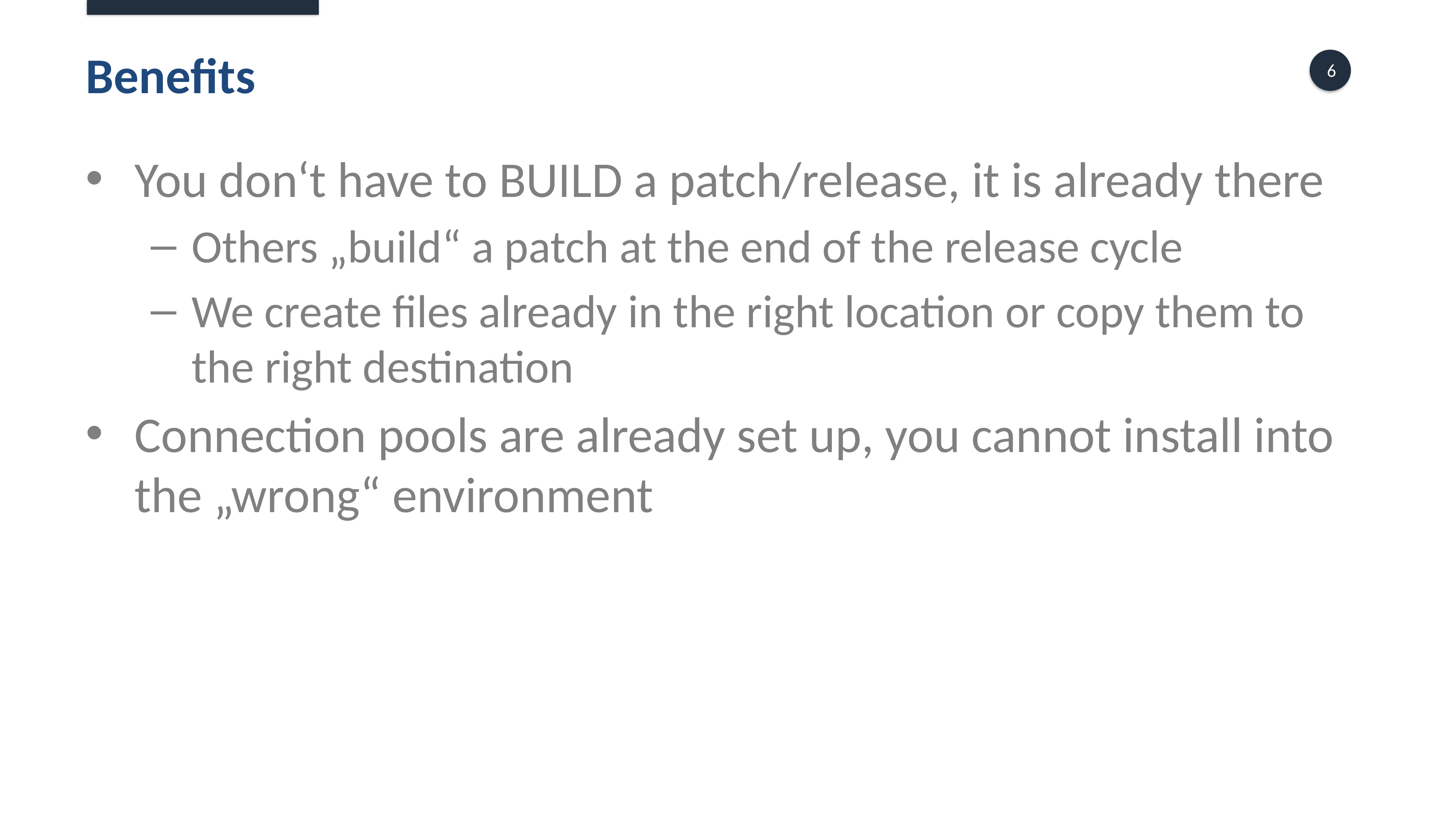

# Benefits
You don‘t have to BUILD a patch/release, it is already there
Others „build“ a patch at the end of the release cycle
We create files already in the right location or copy them to the right destination
Connection pools are already set up, you cannot install into the „wrong“ environment